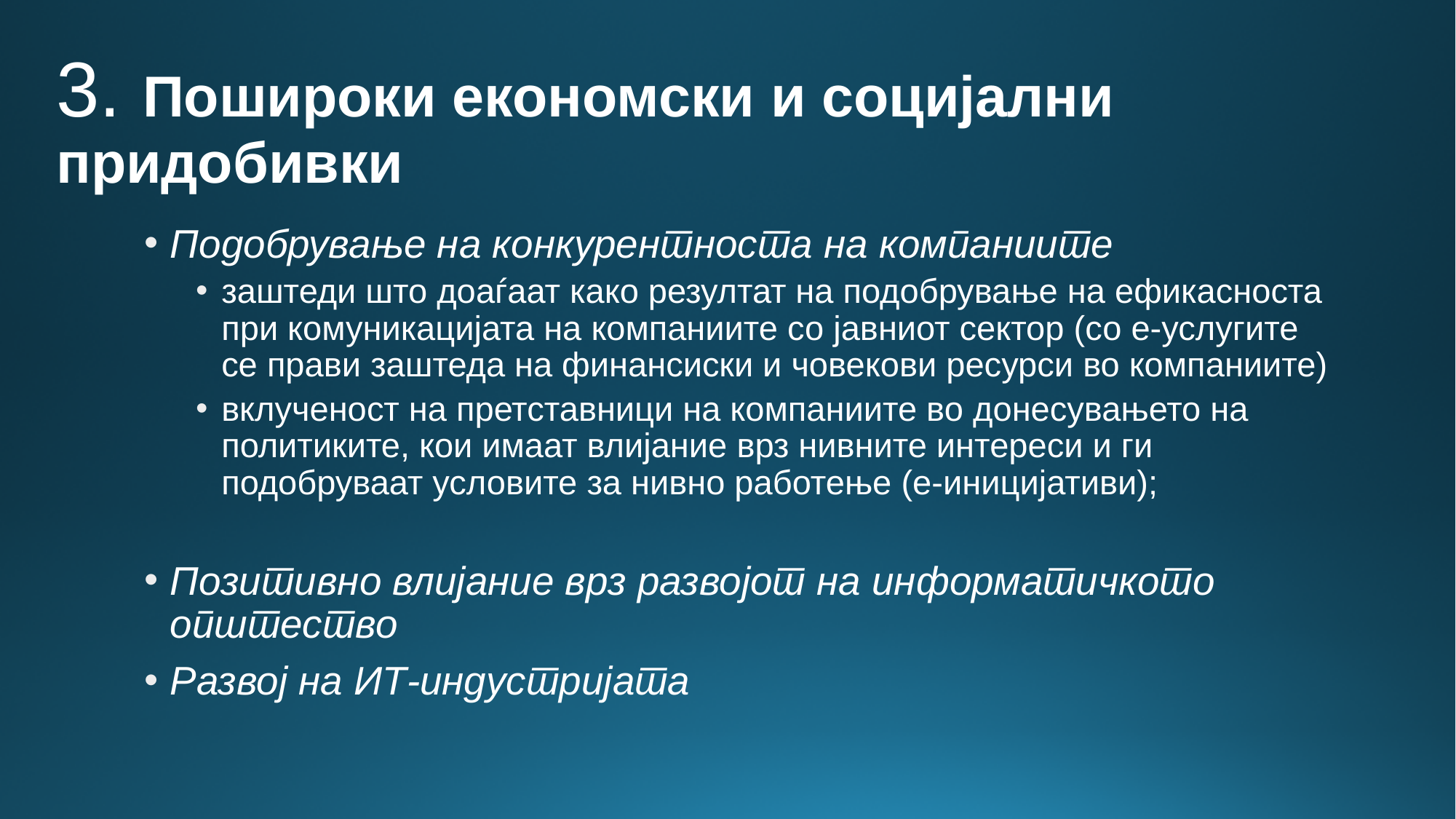

# 3. Пошироки економски и социјални придобивки
Подобрување на конкурентноста на компаниите
заштеди што доаѓаат како резултат на подобрување на ефикасноста при комуникацијата на компаниите со јавниот сектор (со е-услугите се прави заштеда на финансиски и човекови ресурси во компаниите)
вклученост на претставници на компаниите во донесувањето на политиките, кои имаат влијание врз нивните интереси и ги подобруваат условите за нивно работење (е-иницијативи);

Позитивно влијание врз развојот на информатичкото општество
Развој на ИТ-индустријата